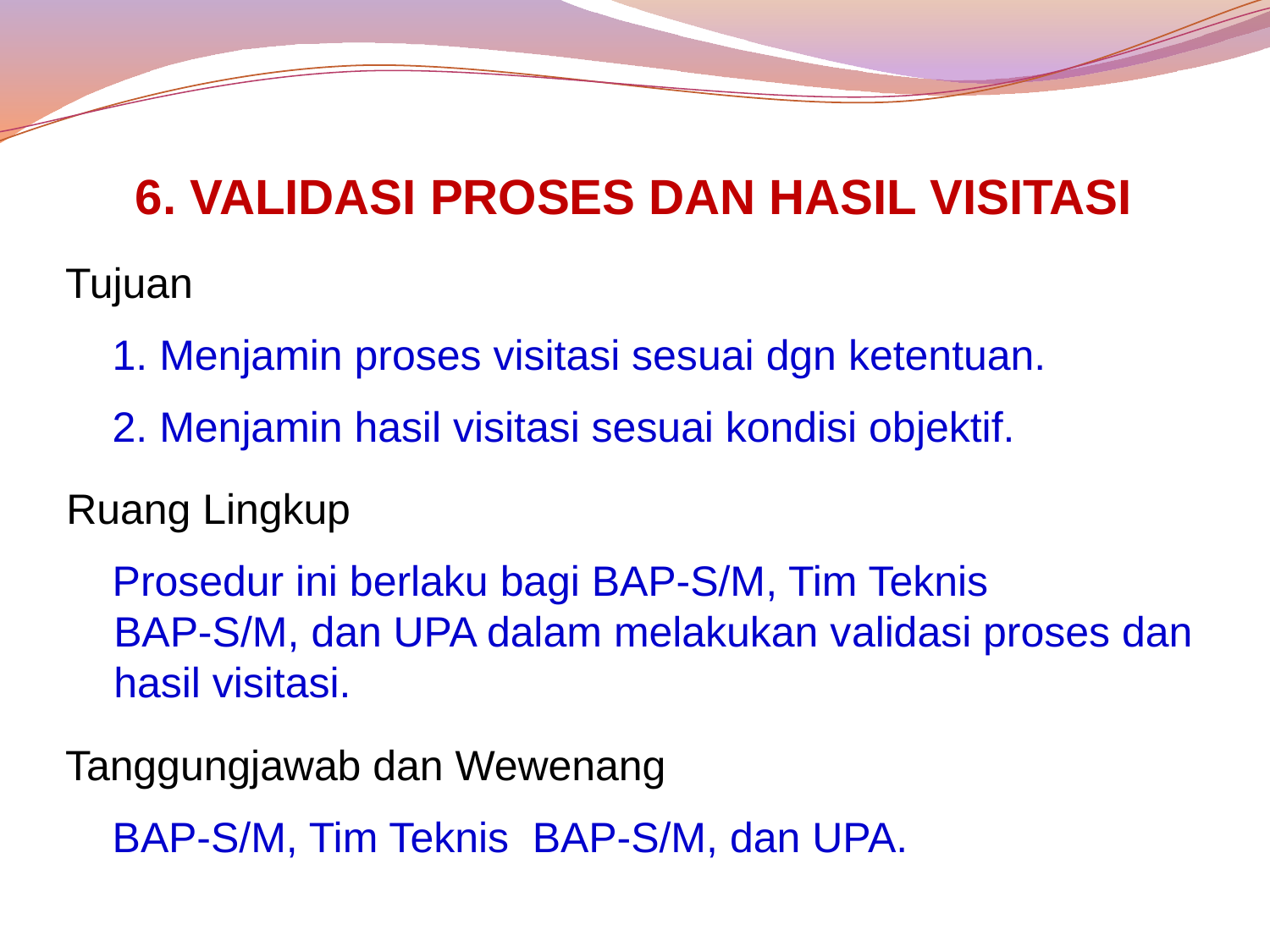

6. Validasi Proses dan Hasil Visitasi
Tujuan
 Menjamin proses visitasi sesuai dgn ketentuan.
 Menjamin hasil visitasi sesuai kondisi objektif.
	Ruang Lingkup
Prosedur ini berlaku bagi BAP-S/M, Tim Teknis  BAP-S/M, dan UPA dalam melakukan validasi proses dan hasil visitasi.
Tanggungjawab dan Wewenang
BAP-S/M, Tim Teknis  BAP-S/M, dan UPA.